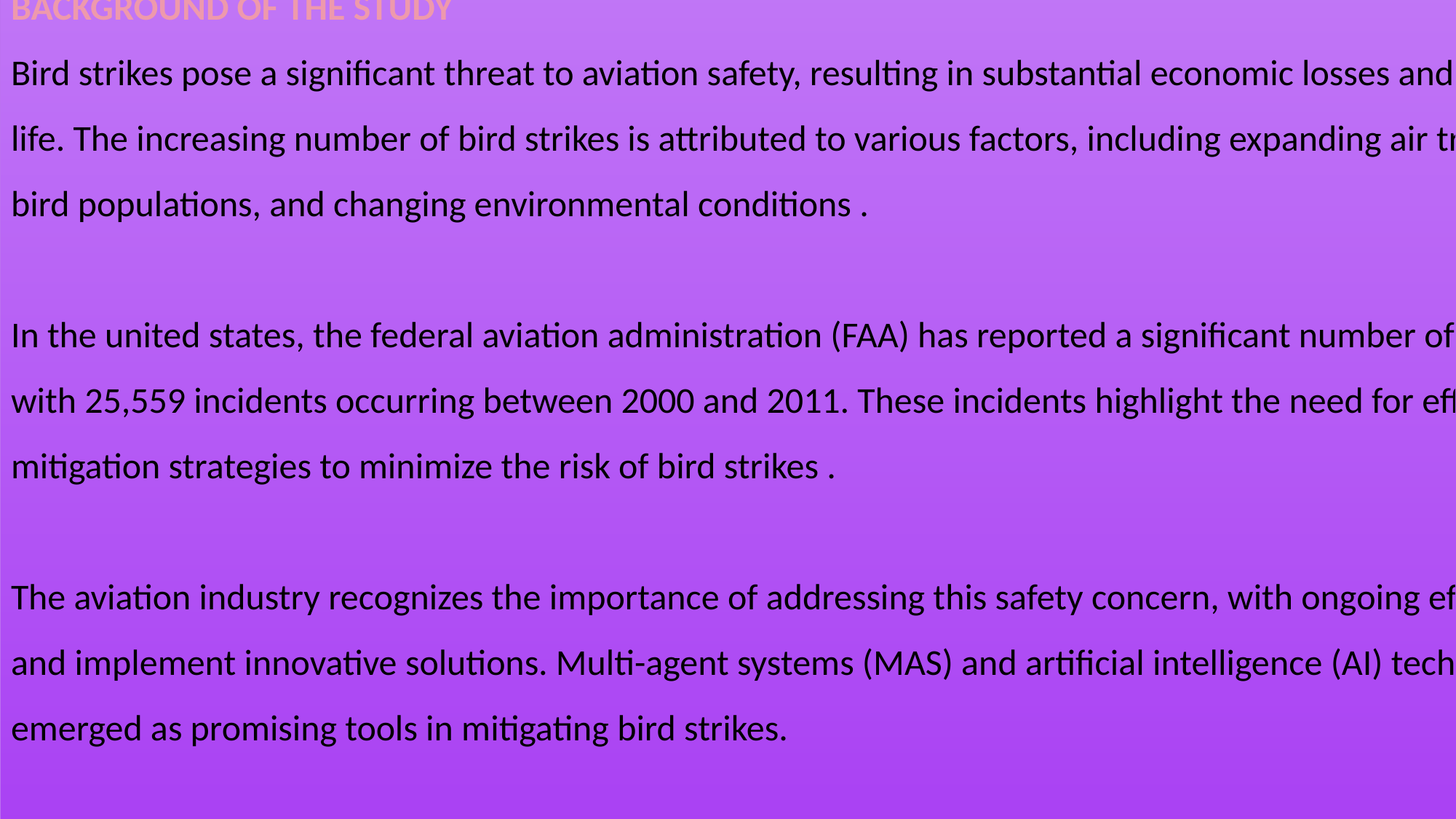

# Background of the Study Bird strikes pose a significant threat to aviation safety, resulting in substantial economic losses and potential loss of life. The increasing number of bird strikes is attributed to various factors, including expanding air traffic, growing bird populations, and changing environmental conditions . In the united states, the federal aviation administration (FAA) has reported a significant number of bird strikes, with 25,559 incidents occurring between 2000 and 2011. These incidents highlight the need for effective mitigation strategies to minimize the risk of bird strikes . The aviation industry recognizes the importance of addressing this safety concern, with ongoing efforts to develop and implement innovative solutions. Multi-agent systems (MAS) and artificial intelligence (AI) technologies have emerged as promising tools in mitigating bird strikes.